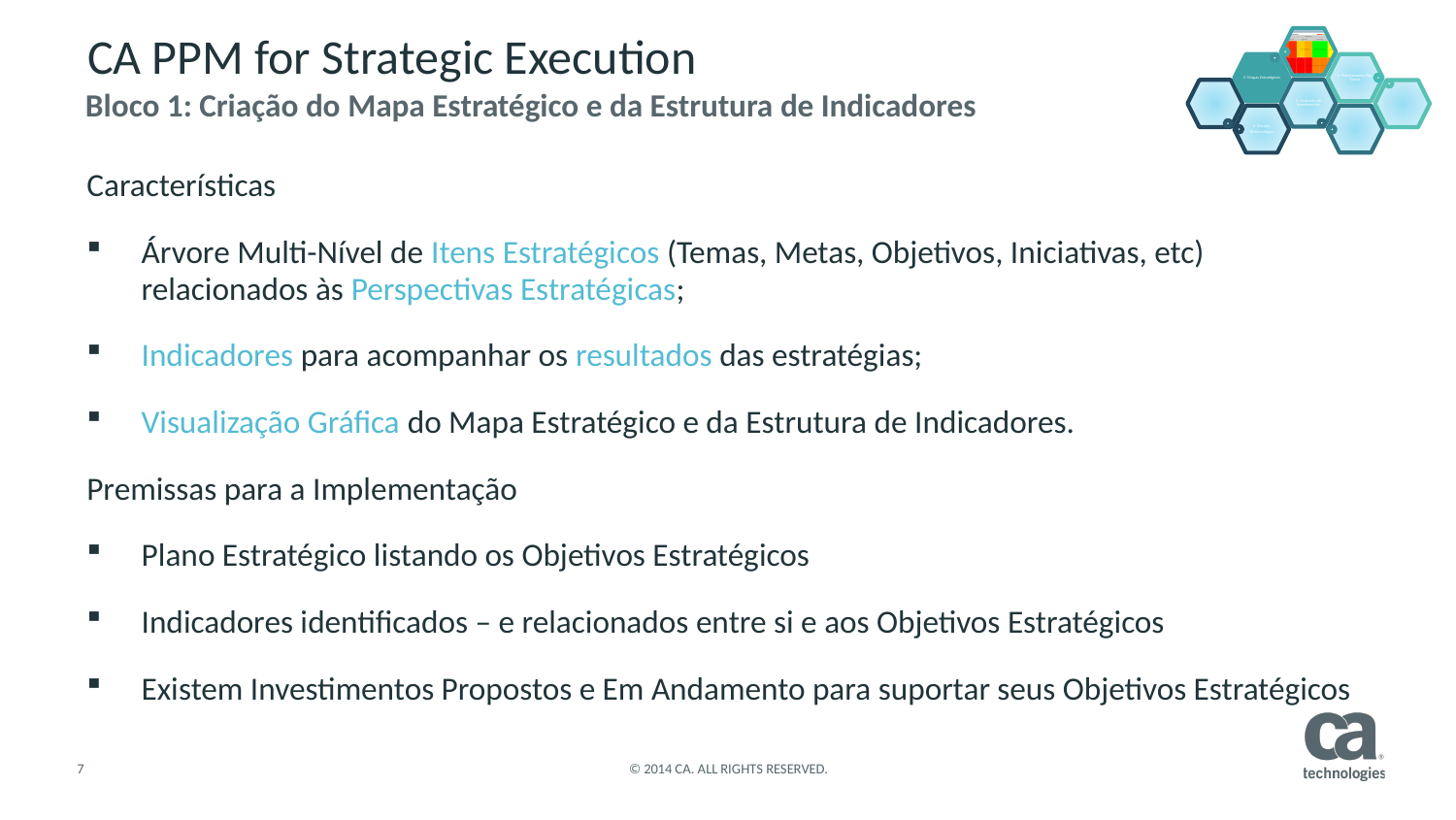

2- Revisão
De Estratégias
3- Avaliação de Investimentos
1- Mapas Estratégicos
4- Planejamento Top-Down
# CA PPM for Strategic Execution
Bloco 1: Criação do Mapa Estratégico e da Estrutura de Indicadores
Características
Árvore Multi-Nível de Itens Estratégicos (Temas, Metas, Objetivos, Iniciativas, etc) relacionados às Perspectivas Estratégicas;
Indicadores para acompanhar os resultados das estratégias;
Visualização Gráfica do Mapa Estratégico e da Estrutura de Indicadores.
Premissas para a Implementação
Plano Estratégico listando os Objetivos Estratégicos
Indicadores identificados – e relacionados entre si e aos Objetivos Estratégicos
Existem Investimentos Propostos e Em Andamento para suportar seus Objetivos Estratégicos